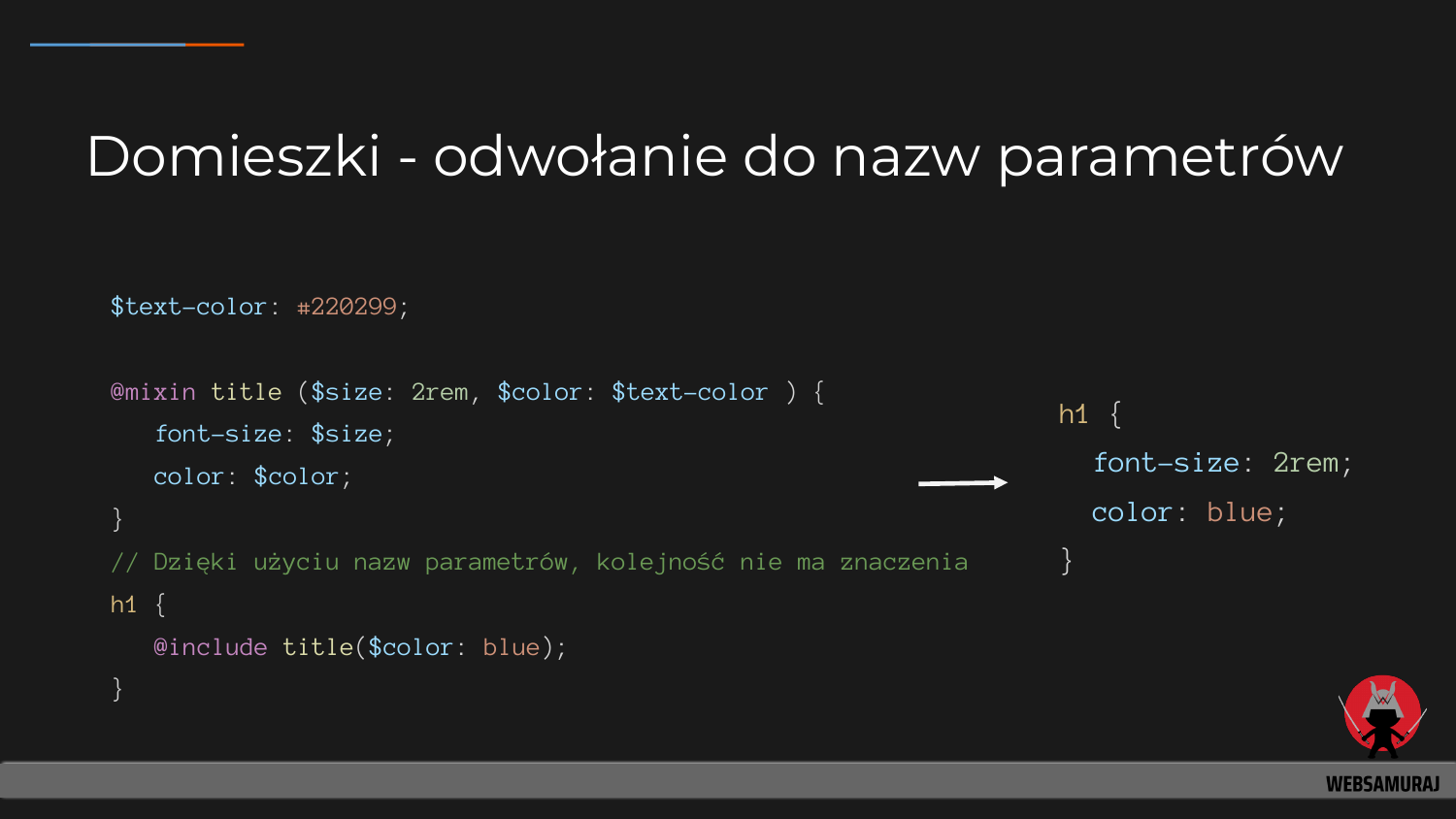

# Domieszki - odwołanie do nazw parametrów

$text-color: #220299;

@mixin title ($size: 2rem, $color: $text-color ) {
   font-size: $size;
   color: $color;
}
// Dzięki użyciu nazw parametrów, kolejność nie ma znaczenia
h1 {
   @include title($color: blue);
}

h1 {
  font-size: 2rem;
  color: blue;
}